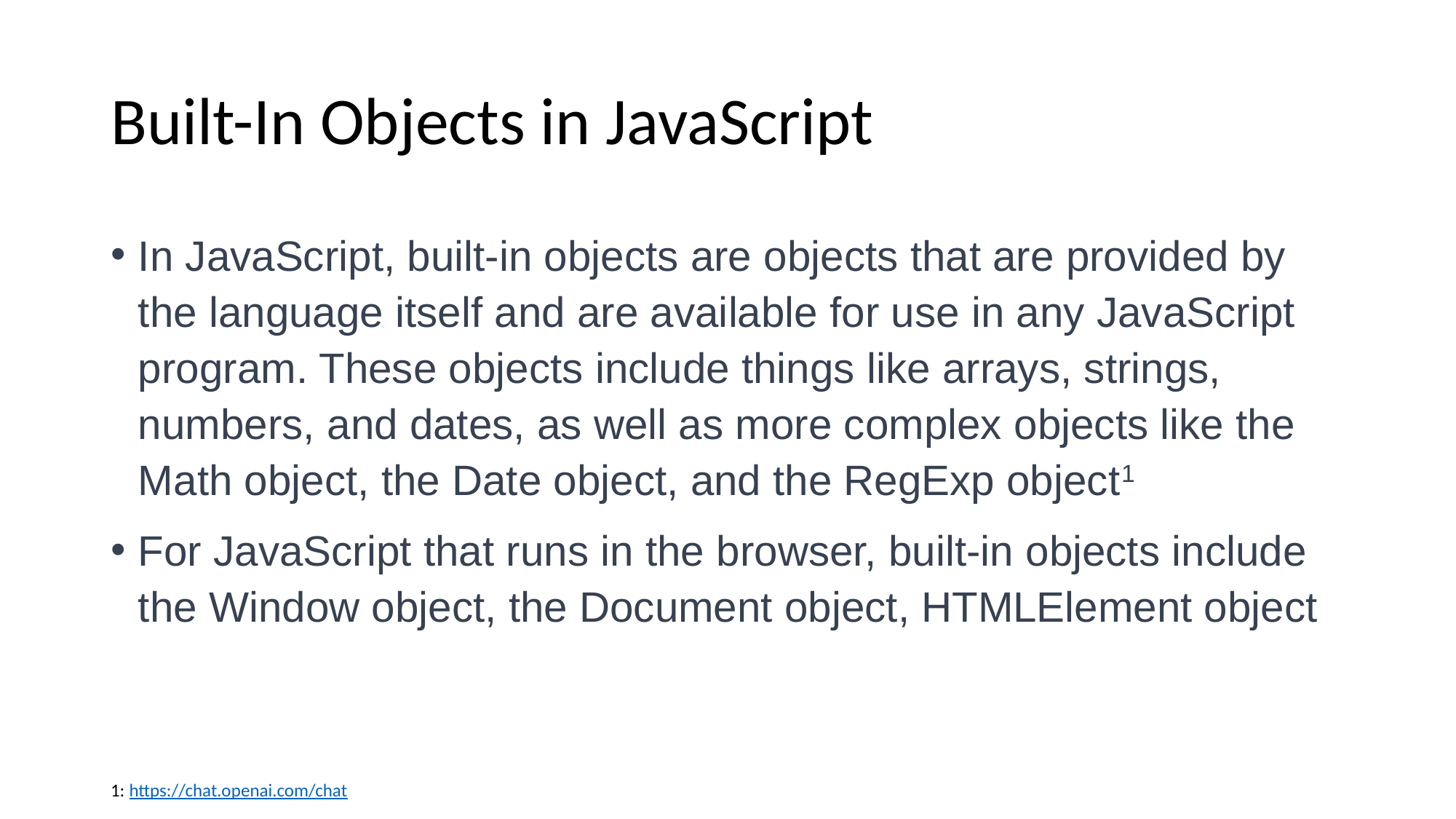

# Built-In Objects in JavaScript
In JavaScript, built-in objects are objects that are provided by the language itself and are available for use in any JavaScript program. These objects include things like arrays, strings, numbers, and dates, as well as more complex objects like the Math object, the Date object, and the RegExp object1
For JavaScript that runs in the browser, built-in objects include the Window object, the Document object, HTMLElement object
1: https://chat.openai.com/chat